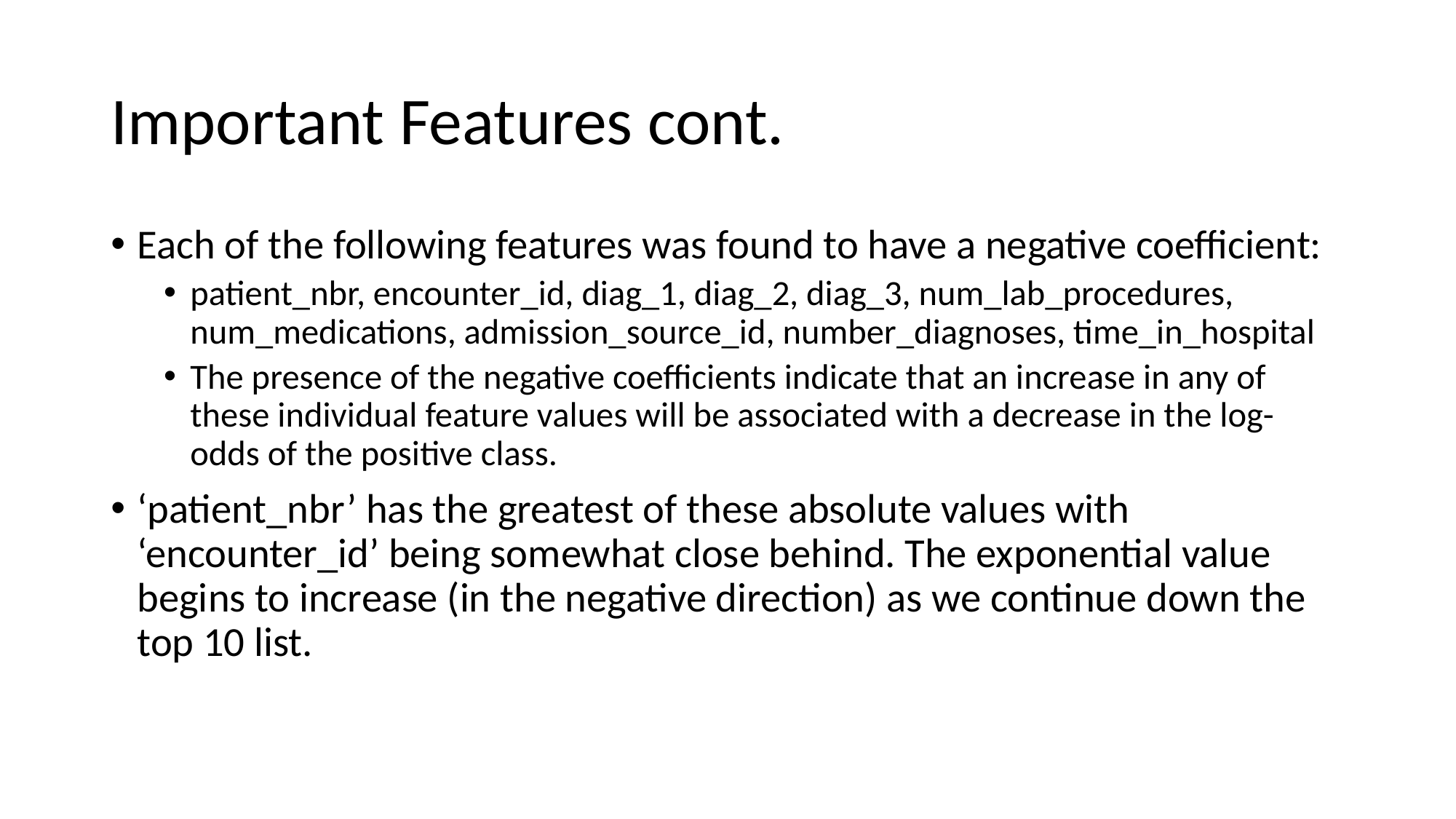

# Important Features cont.
Each of the following features was found to have a negative coefficient:
patient_nbr, encounter_id, diag_1, diag_2, diag_3, num_lab_procedures, num_medications, admission_source_id, number_diagnoses, time_in_hospital
The presence of the negative coefficients indicate that an increase in any of these individual feature values will be associated with a decrease in the log-odds of the positive class.
‘patient_nbr’ has the greatest of these absolute values with ‘encounter_id’ being somewhat close behind. The exponential value begins to increase (in the negative direction) as we continue down the top 10 list.